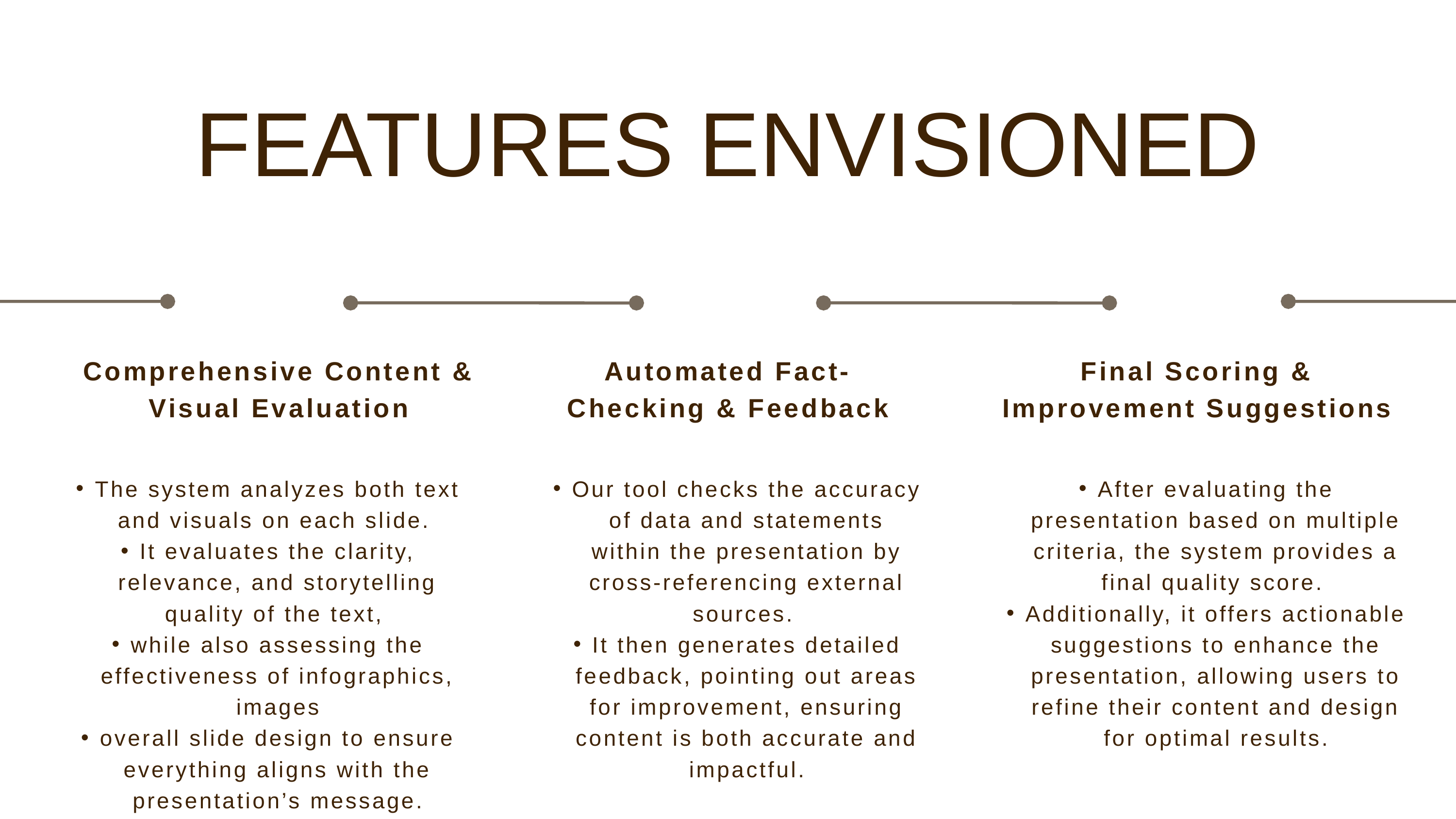

FEATURES ENVISIONED

Comprehensive Content & Visual Evaluation

Automated Fact-Checking & Feedback

Final Scoring & Improvement Suggestions

The system analyzes both text and visuals on each slide.
It evaluates the clarity, relevance, and storytelling quality of the text,
while also assessing the effectiveness of infographics, images
overall slide design to ensure everything aligns with the presentation’s message.
Our tool checks the accuracy of data and statements within the presentation by cross-referencing external sources.
It then generates detailed feedback, pointing out areas for improvement, ensuring content is both accurate and impactful.
After evaluating the presentation based on multiple criteria, the system provides a final quality score.
Additionally, it offers actionable suggestions to enhance the presentation, allowing users to refine their content and design for optimal results.